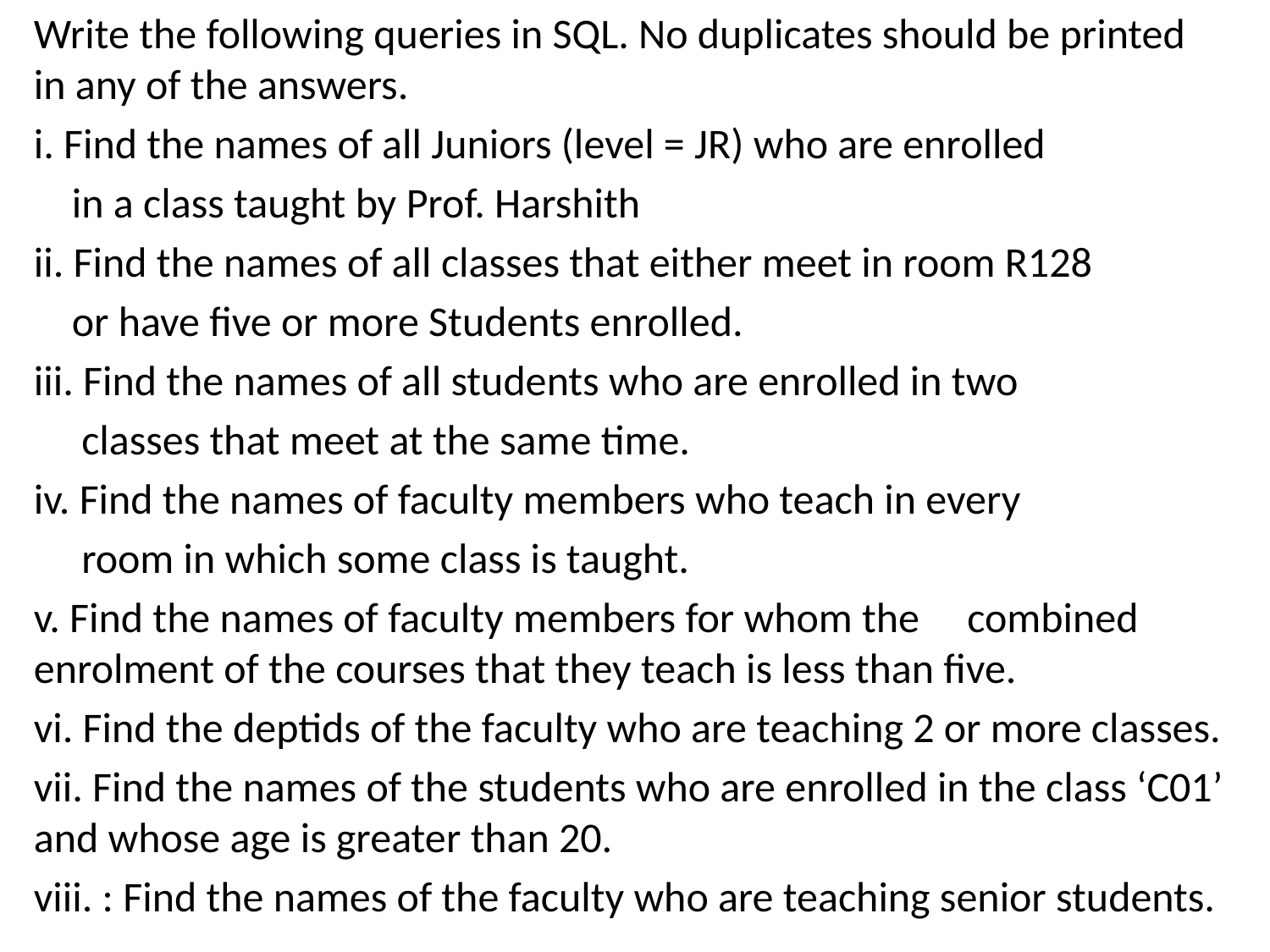

Write the following queries in SQL. No duplicates should be printed in any of the answers.
i. Find the names of all Juniors (level = JR) who are enrolled
    in a class taught by Prof. Harshith
ii. Find the names of all classes that either meet in room R128
    or have five or more Students enrolled.
iii. Find the names of all students who are enrolled in two
     classes that meet at the same time.
iv. Find the names of faculty members who teach in every
     room in which some class is taught.
v. Find the names of faculty members for whom the     combined enrolment of the courses that they teach is less than five.
vi. Find the deptids of the faculty who are teaching 2 or more classes.
vii. Find the names of the students who are enrolled in the class ‘C01’ and whose age is greater than 20.
viii. : Find the names of the faculty who are teaching senior students.